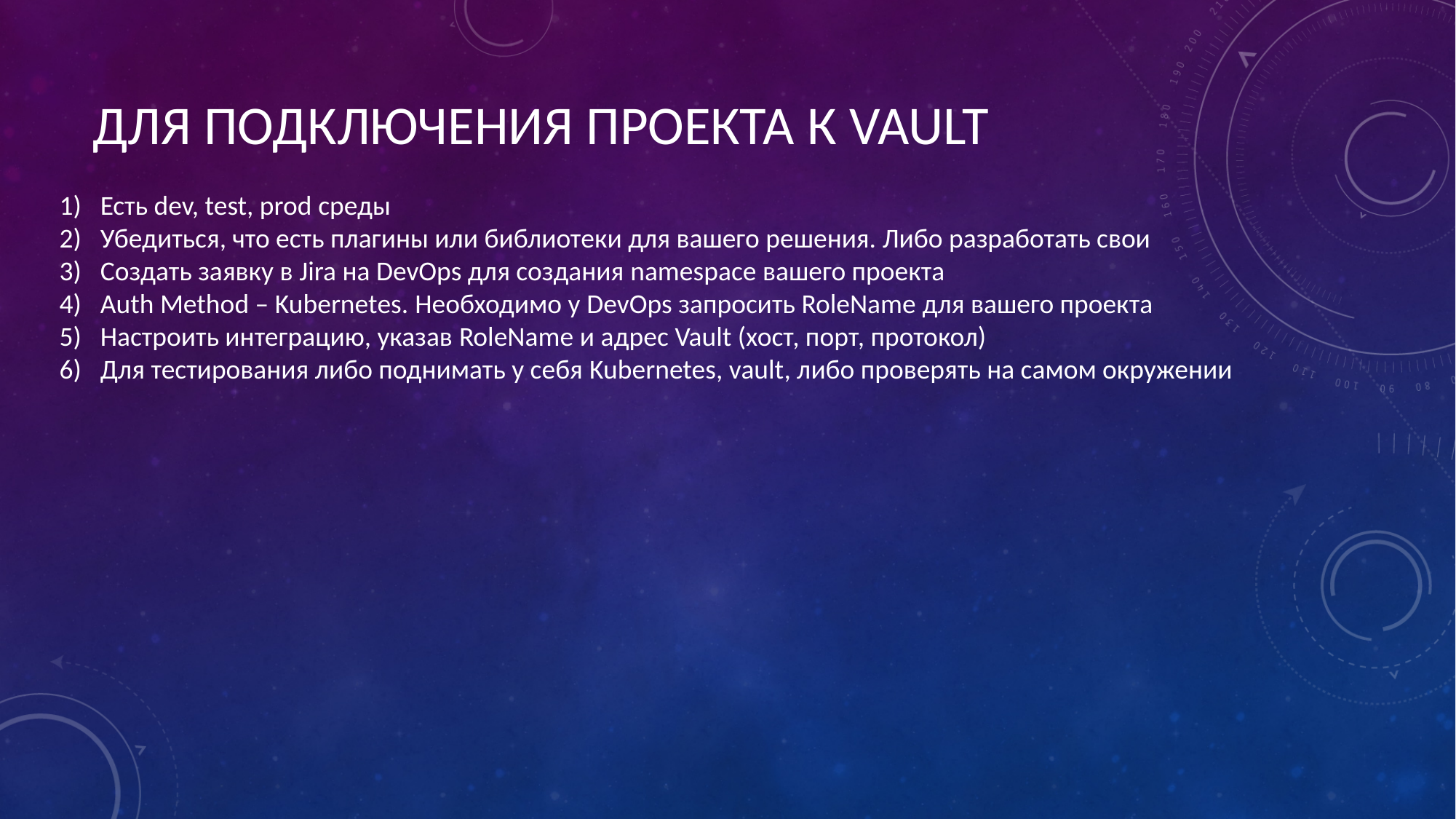

# Для подключения проекта к VAULT
Есть dev, test, prod среды
Убедиться, что есть плагины или библиотеки для вашего решения. Либо разработать свои
Создать заявку в Jira на DevOps для создания namespace вашего проекта
Auth Method – Kubernetes. Необходимо у DevOps запросить RoleName для вашего проекта
Настроить интеграцию, указав RoleName и адрес Vault (хост, порт, протокол)
Для тестирования либо поднимать у себя Kubernetes, vault, либо проверять на самом окружении